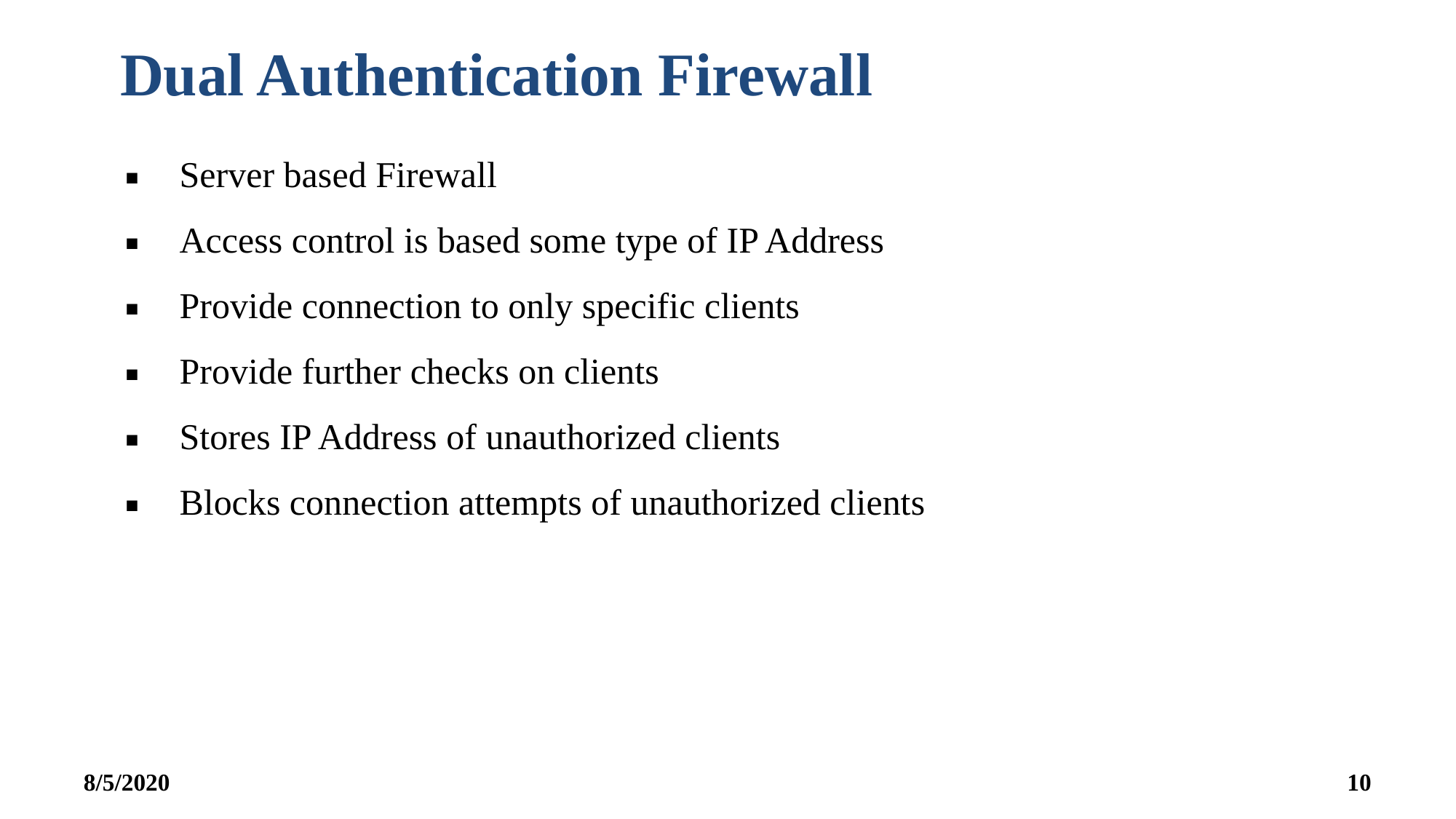

Dual Authentication Firewall
Server based Firewall
Access control is based some type of IP Address
Provide connection to only specific clients
Provide further checks on clients
Stores IP Address of unauthorized clients
Blocks connection attempts of unauthorized clients
8/5/2020
10